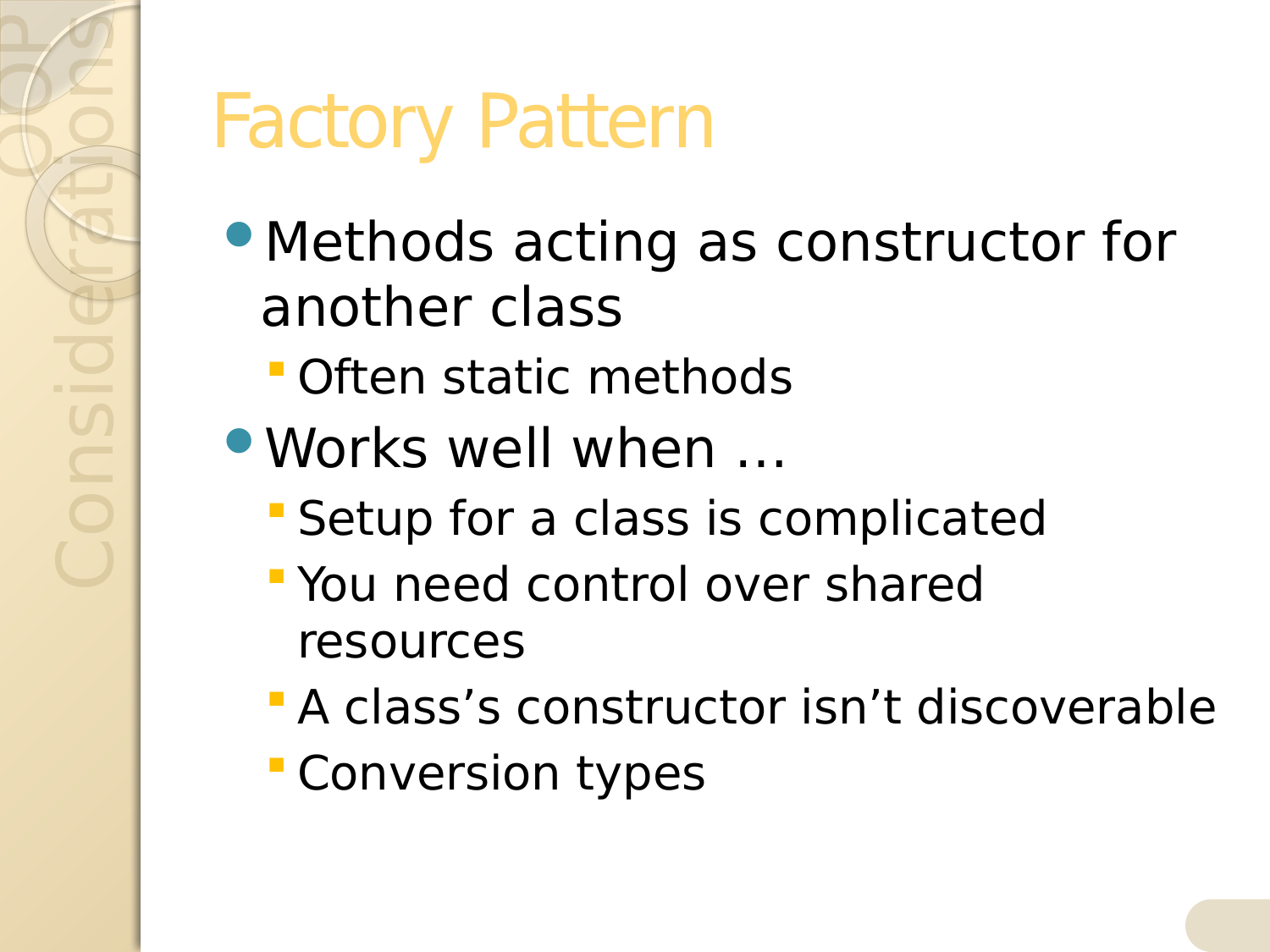

# Factory Pattern
Methods acting as constructor for another class
Often static methods
Works well when …
Setup for a class is complicated
You need control over shared resources
A class’s constructor isn’t discoverable
Conversion types